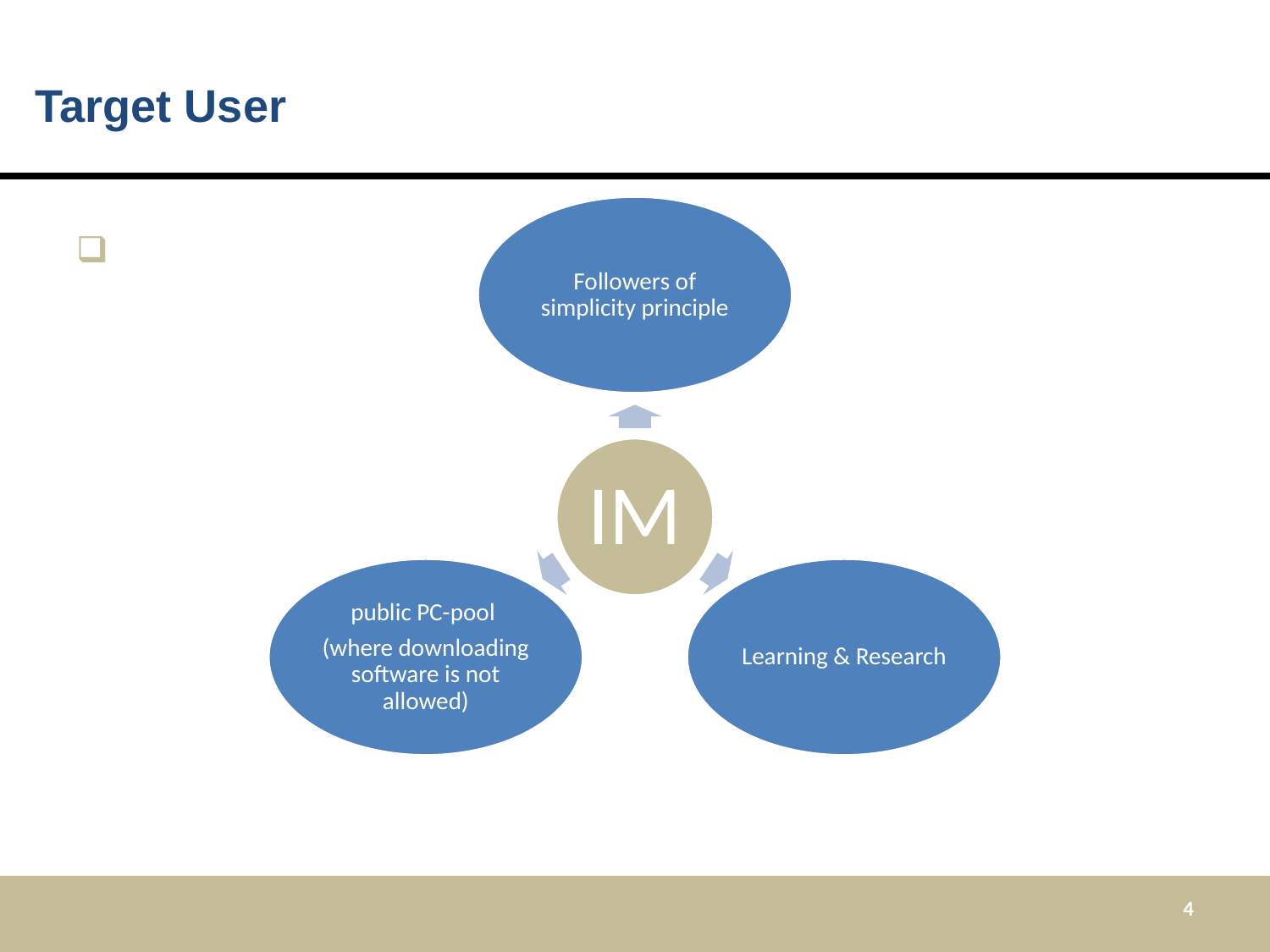

# Target User
IM

Followers of simplicity principle

Learning & Research

public PC-pool
(where downloading software is not allowed)

4